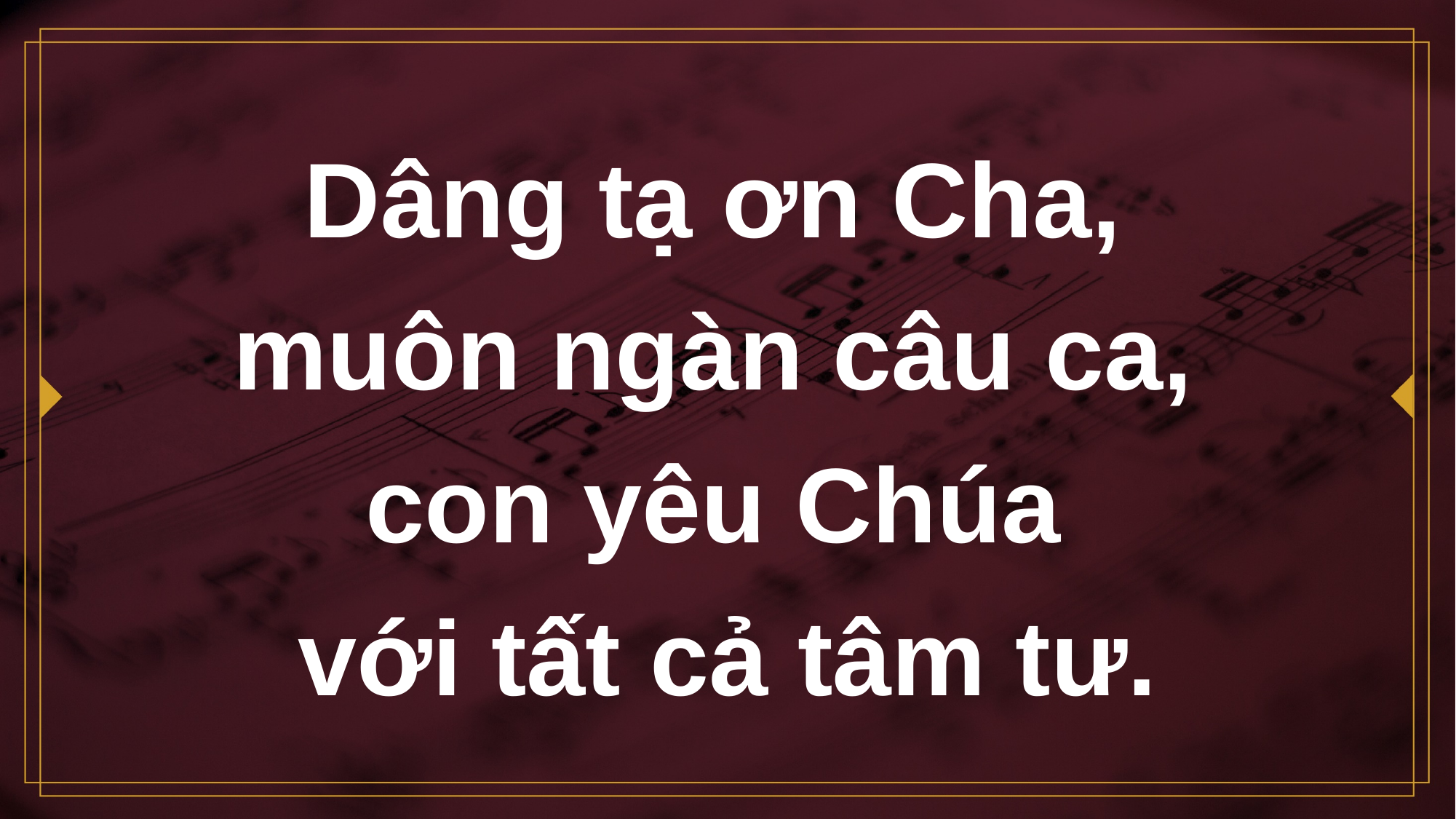

# Dâng tạ ơn Cha, muôn ngàn câu ca, con yêu Chúa với tất cả tâm tư.